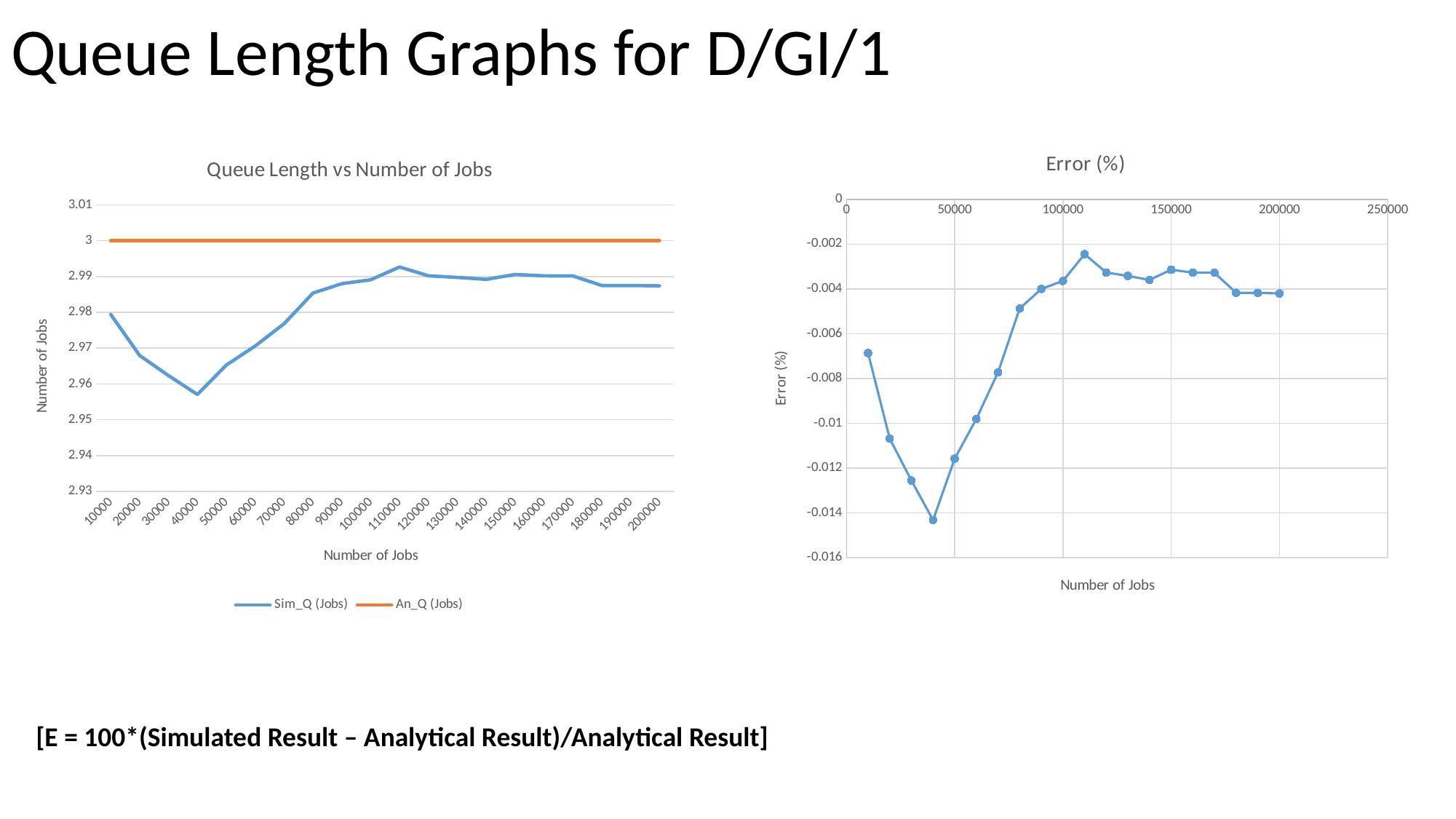

# Queue Length Graphs for D/GI/1

### Chart:

| Category | Error (%) |
|---|---|

### Chart: Queue Length vs Number of Jobs

| Category | Sim_Q (Jobs) | An_Q (Jobs) |
|---|---|---|
| 10000 | 2.9794 | 3.0 |
| 20000 | 2.96794 | 3.0 |
| 30000 | 2.96233 | 3.0 |
| 40000 | 2.95704 | 3.0 |
| 50000 | 2.96527 | 3.0 |
| 60000 | 2.97059 | 3.0 |
| 70000 | 2.97681 | 3.0 |
| 80000 | 2.98537 | 3.0 |
| 90000 | 2.98799 | 3.0 |
| 100000 | 2.98907 | 3.0 |
| 110000 | 2.99265 | 3.0 |
| 120000 | 2.99019 | 3.0 |
| 130000 | 2.98974 | 3.0 |
| 140000 | 2.9892 | 3.0 |
| 150000 | 2.99057 | 3.0 |
| 160000 | 2.99018 | 3.0 |
| 170000 | 2.99016 | 3.0 |
| 180000 | 2.98748 | 3.0 |
| 190000 | 2.98747 | 3.0 |
| 200000 | 2.98739 | 3.0 |
[E = 100*(Simulated Result – Analytical Result)/Analytical Result]